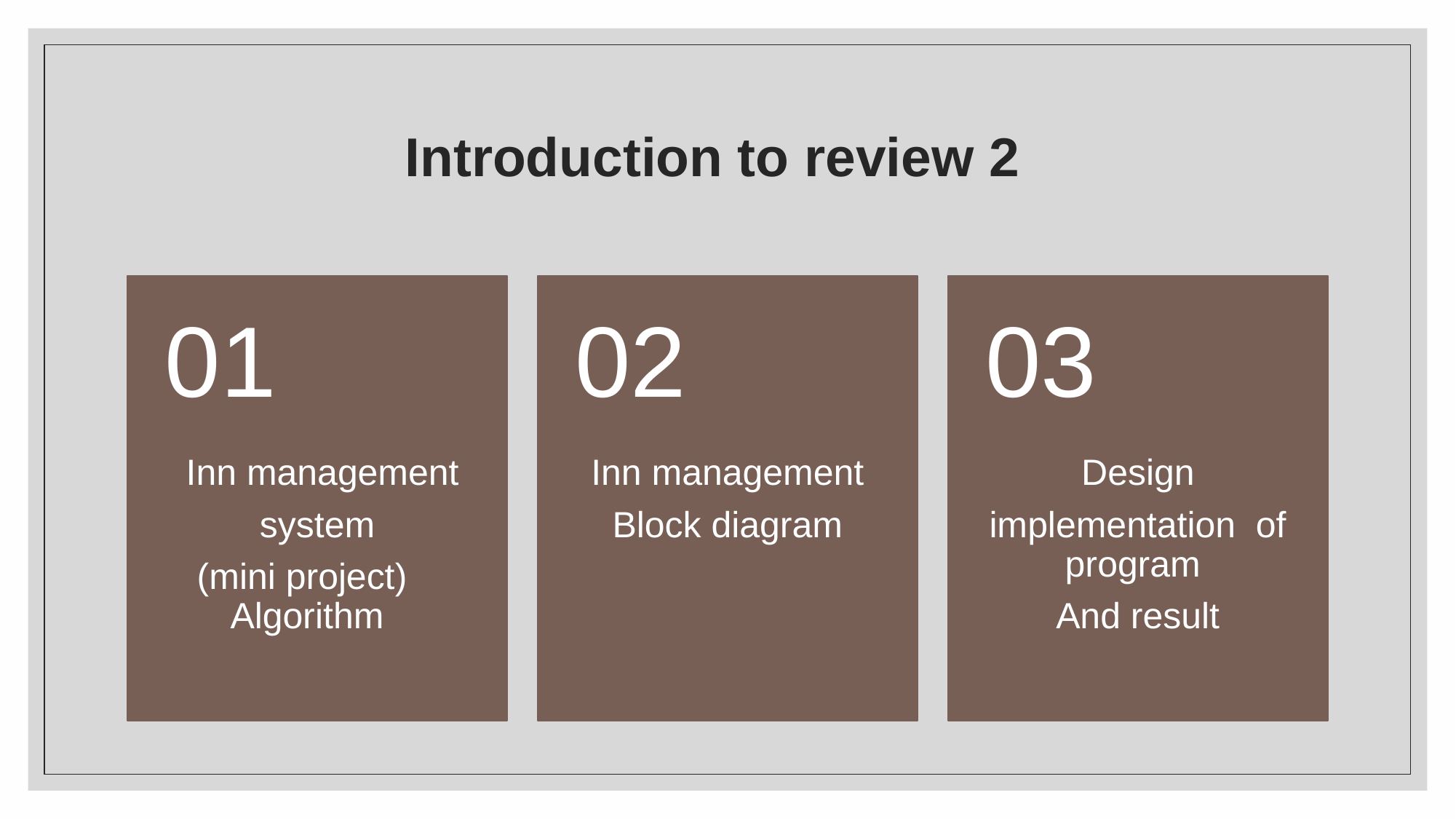

# Introduction to review 2
 Inn management
system
 (mini project)     Algorithm
01
Inn management
Block diagram
02
Design
implementation  of program
And result
03